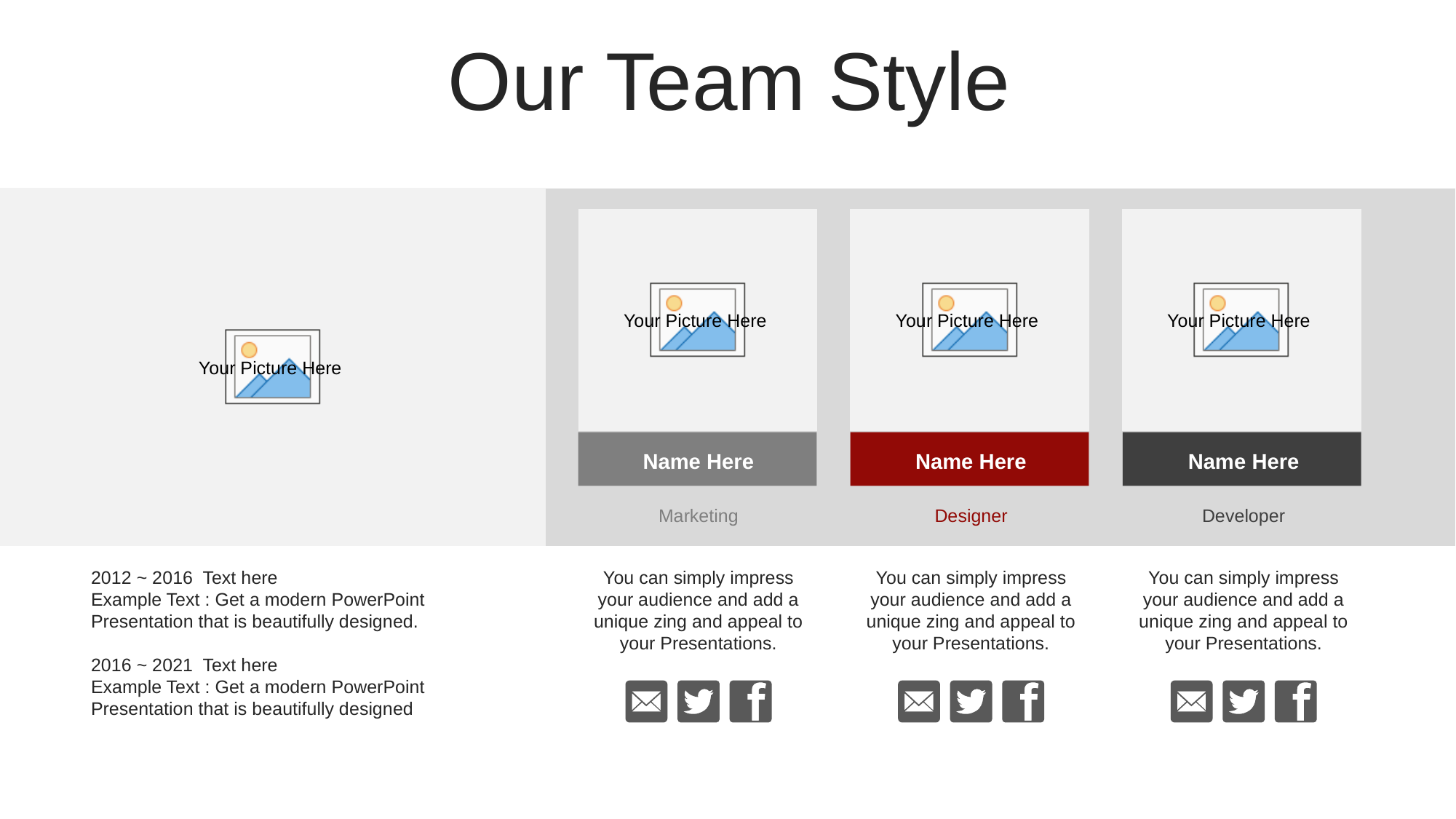

Our Team Style

Name Here
Name Here
Name Here
Marketing
Designer
Developer
2012 ~ 2016  Text here
Example Text : Get a modern PowerPoint  Presentation that is beautifully designed.

2016 ~ 2021  Text here
Example Text : Get a modern PowerPoint  Presentation that is beautifully designed
You can simply impress your audience and add a unique zing and appeal to your Presentations.
You can simply impress your audience and add a unique zing and appeal to your Presentations.
You can simply impress your audience and add a unique zing and appeal to your Presentations.